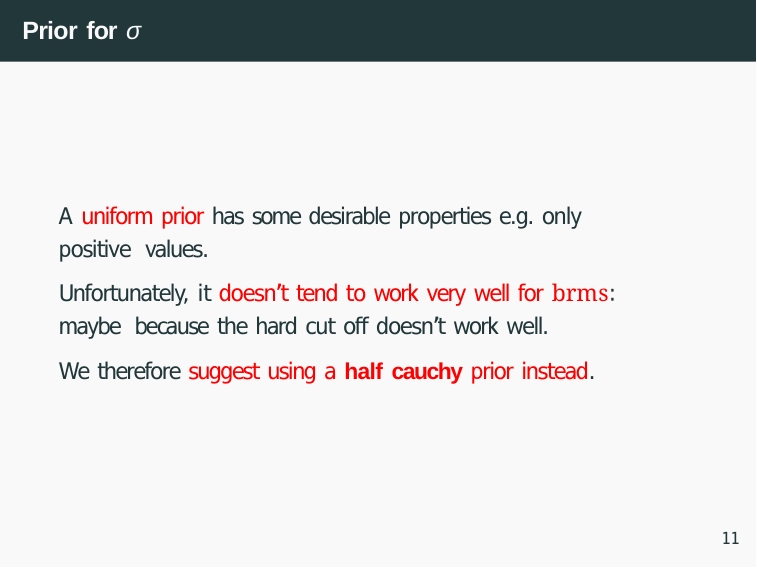

# Prior for σ
A uniform prior has some desirable properties e.g. only positive  values.
Unfortunately, it doesn’t tend to work very well for brms: maybe  because the hard cut off doesn’t work well.
We therefore suggest using a half cauchy prior instead.
11